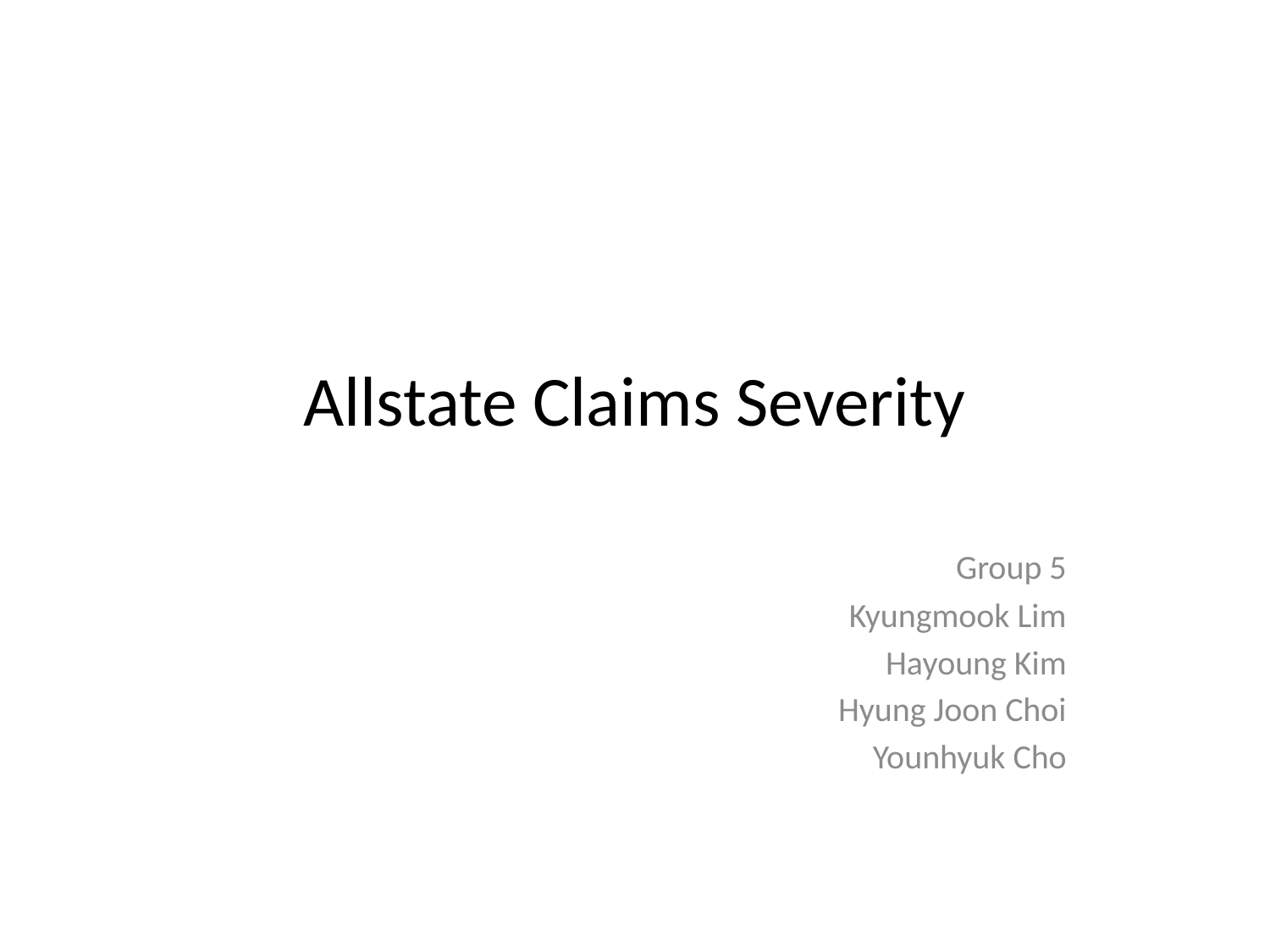

# Allstate Claims Severity
Group 5
Kyungmook Lim
Hayoung Kim
Hyung Joon Choi
Younhyuk Cho